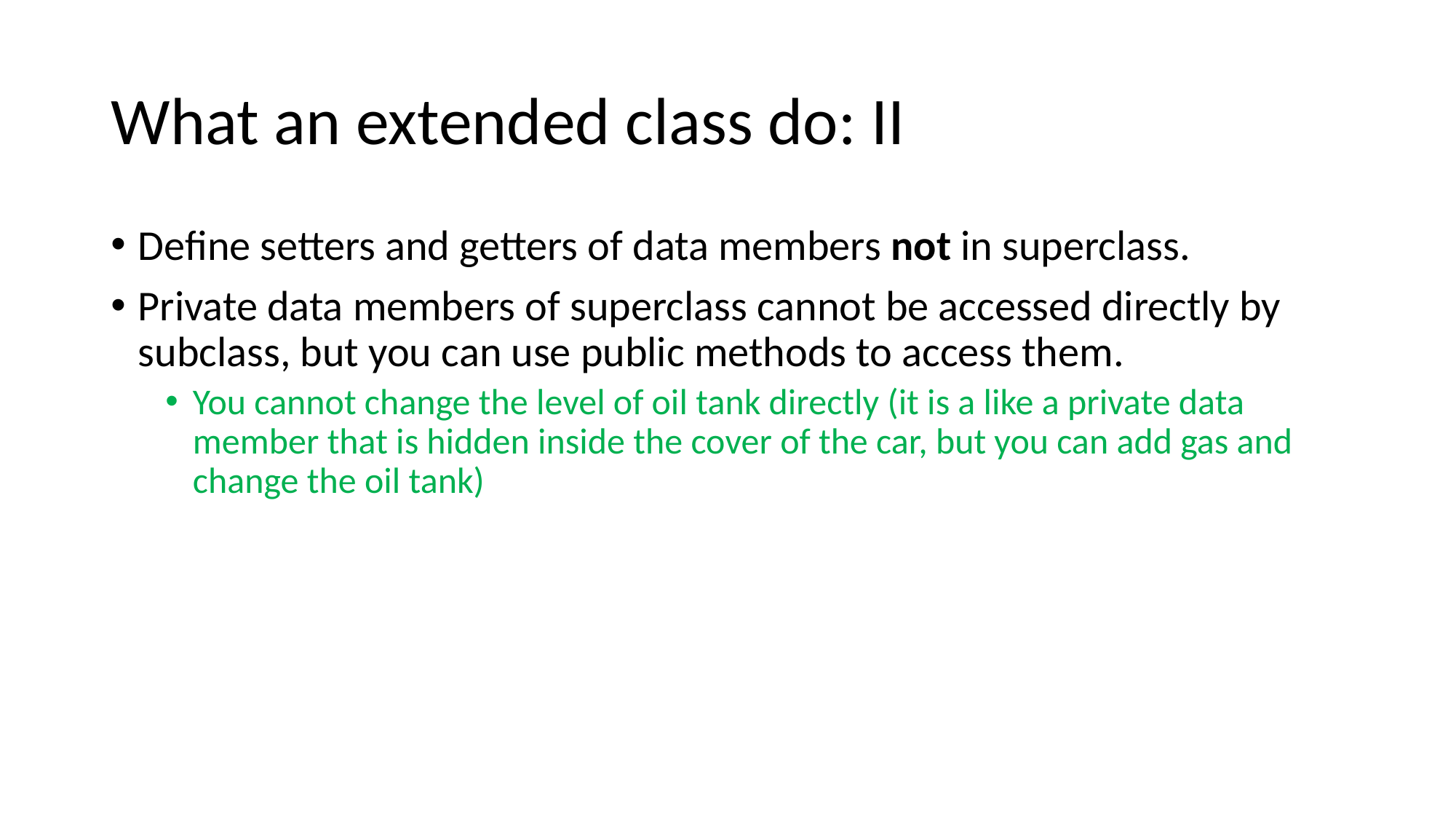

# What an extended class do: II
Define setters and getters of data members not in superclass.
Private data members of superclass cannot be accessed directly by subclass, but you can use public methods to access them.
You cannot change the level of oil tank directly (it is a like a private data member that is hidden inside the cover of the car, but you can add gas and change the oil tank)